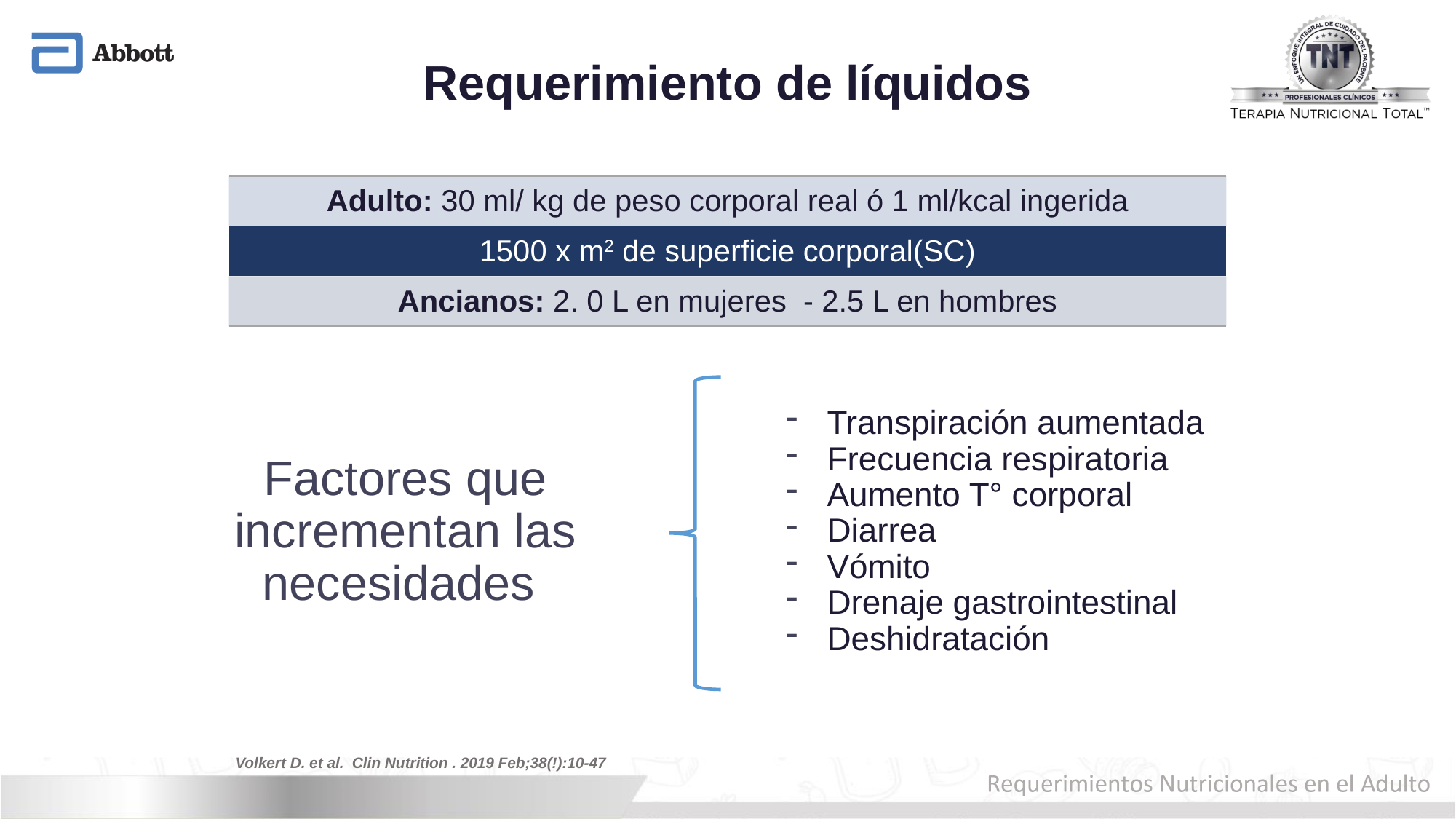

# Requerimiento de líquidos
| Adulto: 30 ml/ kg de peso corporal real ó 1 ml/kcal ingerida |
| --- |
| 1500 x m2 de superficie corporal(SC) |
| Ancianos: 2. 0 L en mujeres - 2.5 L en hombres |

Transpiración aumentada
Frecuencia respiratoria
Aumento T° corporal
Diarrea
Vómito
Drenaje gastrointestinal
Deshidratación
Factores que incrementan las necesidades
Volkert D. et al.  Clin Nutrition . 2019 Feb;38(!):10-47